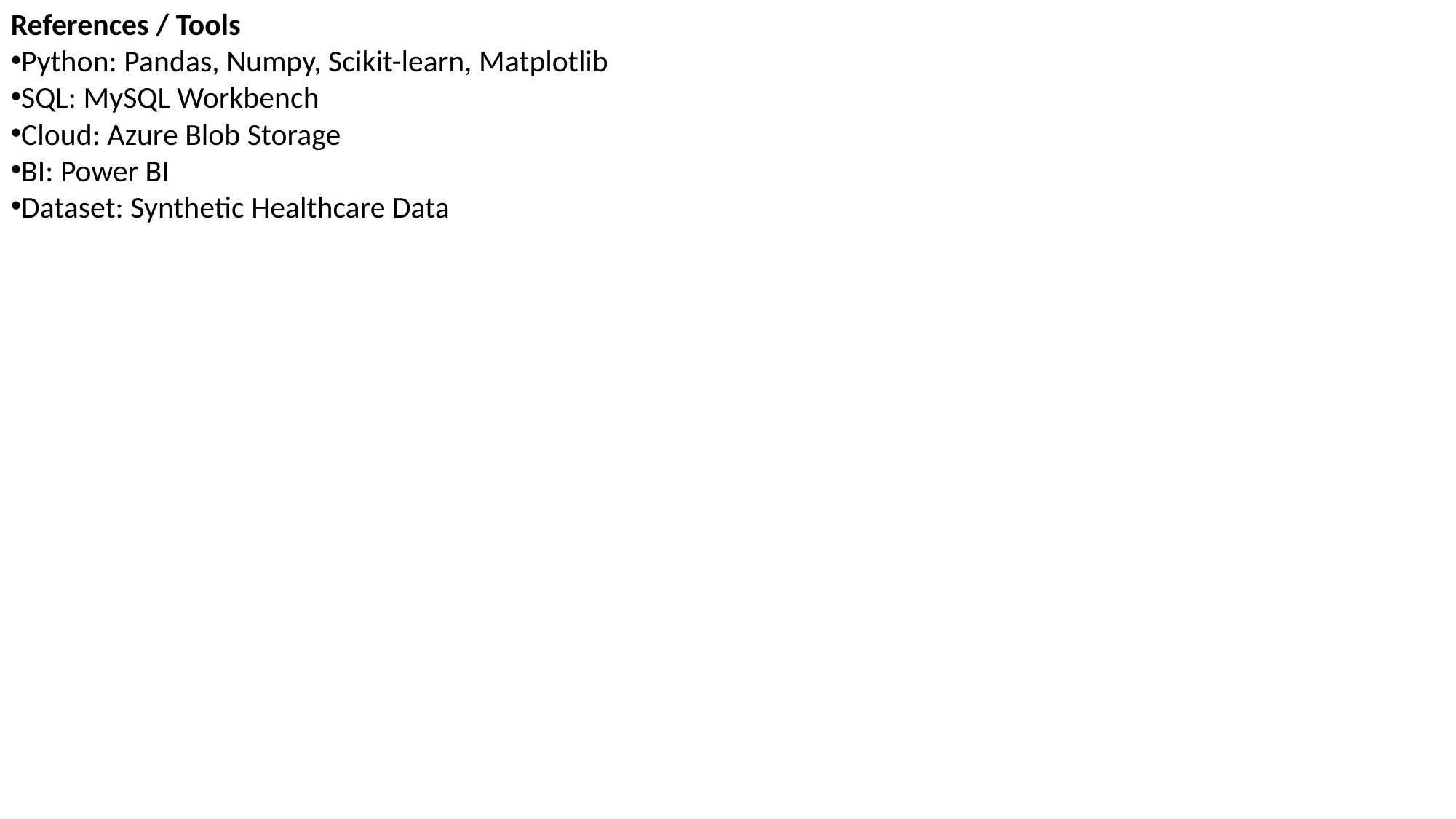

References / Tools
Python: Pandas, Numpy, Scikit-learn, Matplotlib
SQL: MySQL Workbench
Cloud: Azure Blob Storage
BI: Power BI
Dataset: Synthetic Healthcare Data